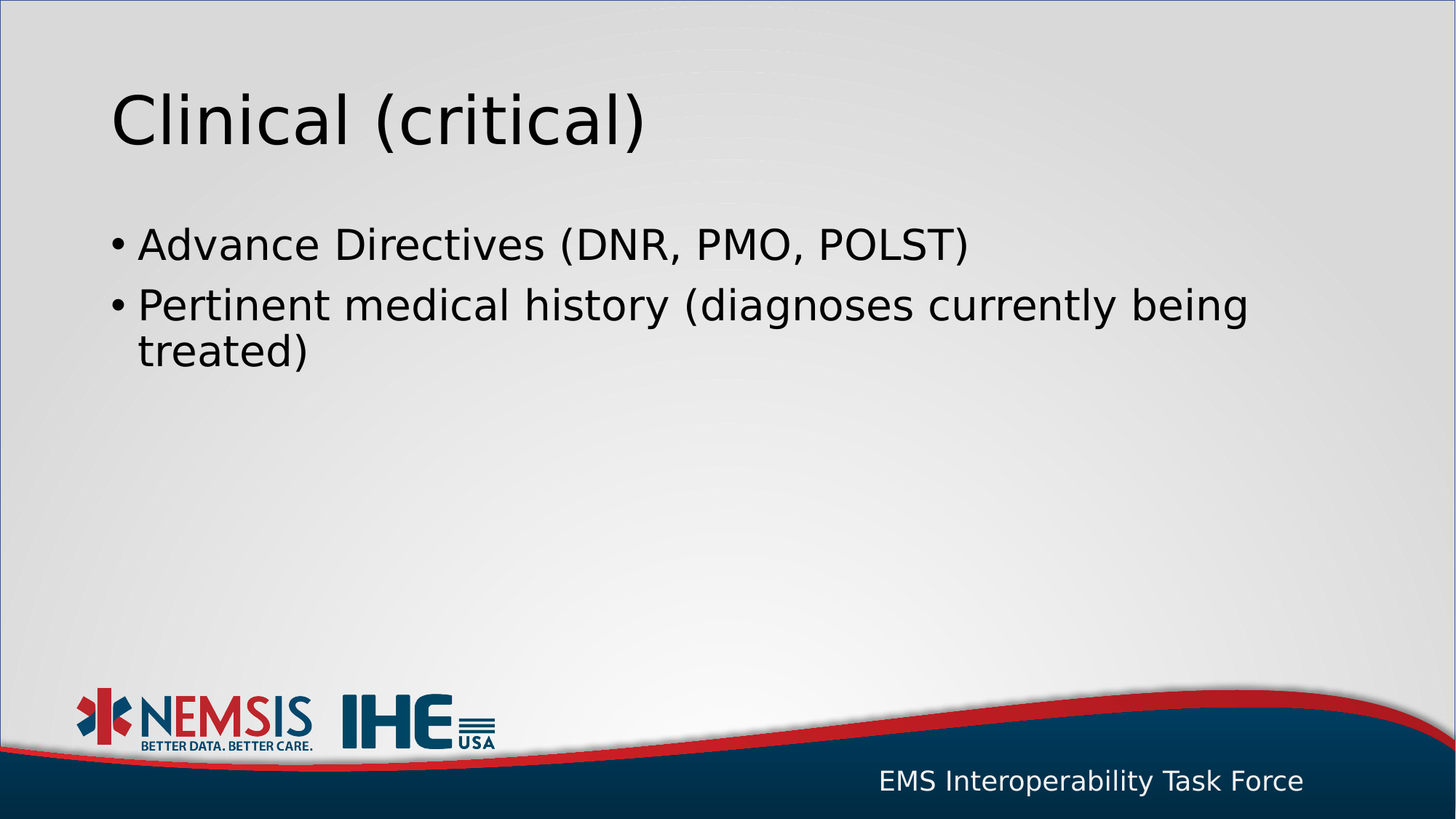

# Clinical (critical)
Advance Directives (DNR, PMO, POLST)
Pertinent medical history (diagnoses currently being treated)